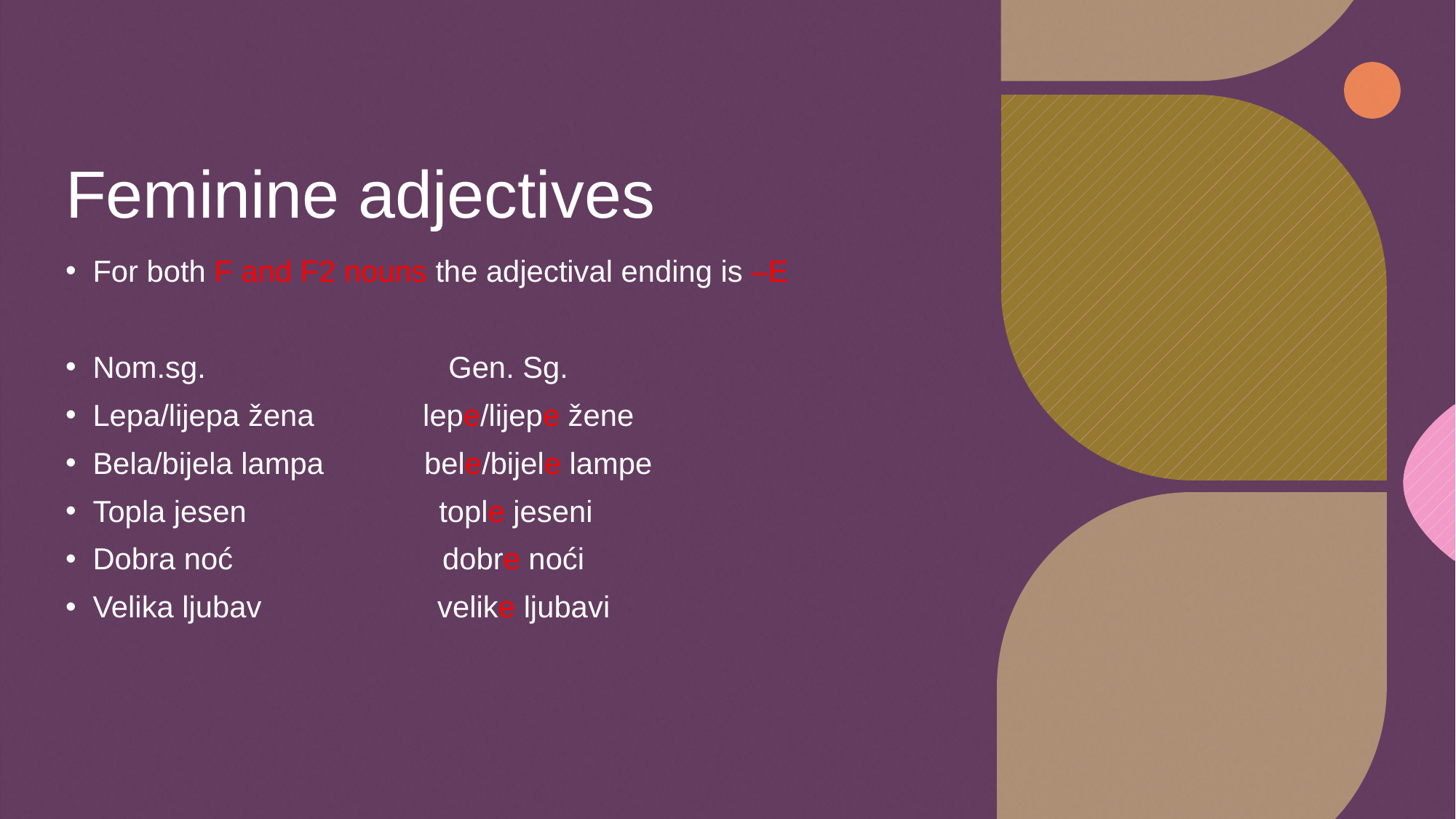

# Feminine adjectives
For both F and F2 nouns the adjectival ending is –E

Nom.sg.                             Gen. Sg.
Lepa/lijepa žena             lepe/lijepe žene
Bela/bijela lampa            bele/bijele lampe
Topla jesen                       tople jeseni
Dobra noć                         dobre noći
Velika ljubav                     velike ljubavi